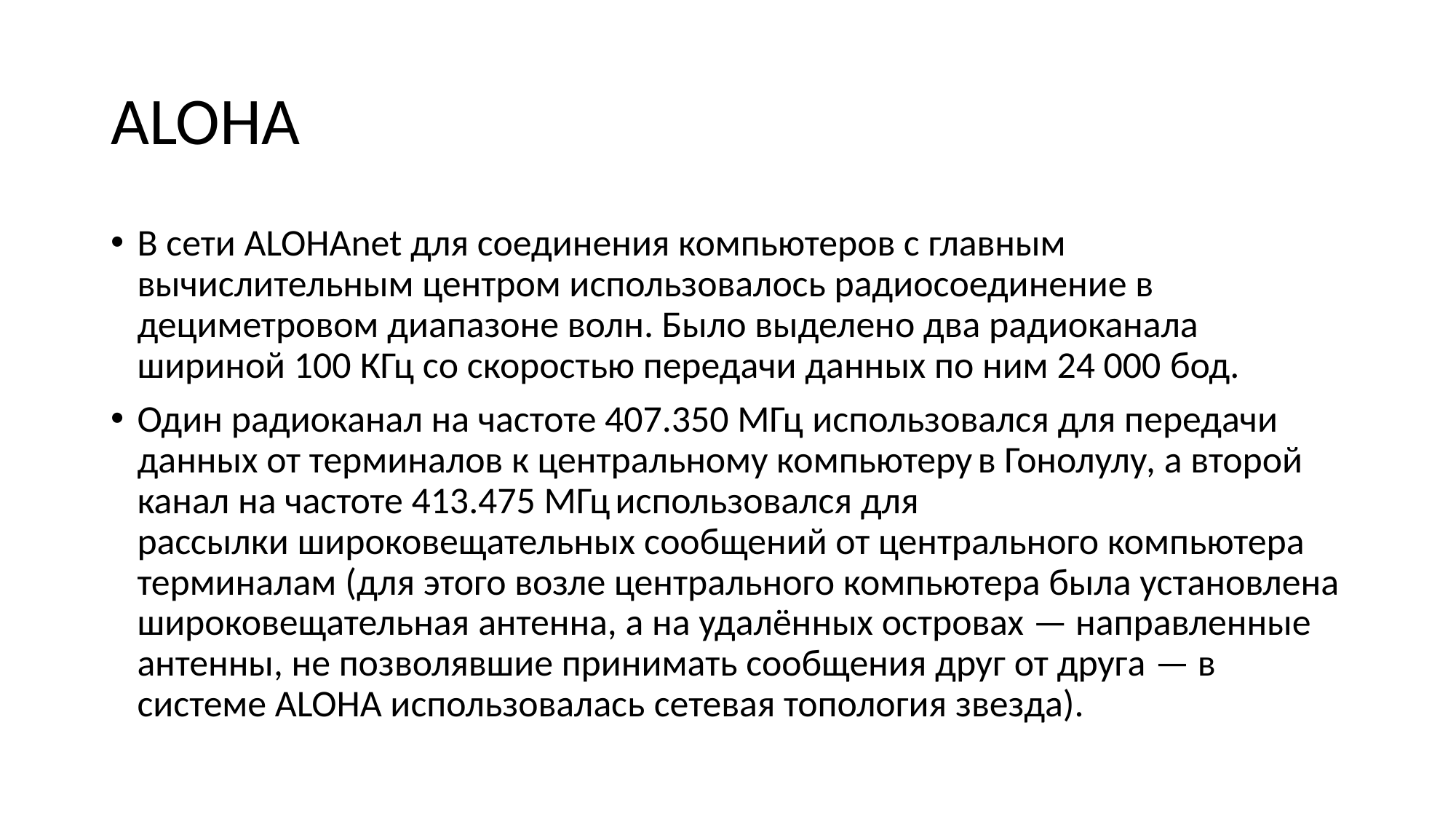

# ALOHA
В сети ALOHAnet для соединения компьютеров с главным вычислительным центром использовалось радиосоединение в дециметровом диапазоне волн. Было выделено два радиоканала шириной 100 КГц со скоростью передачи данных по ним 24 000 бод.
Один радиоканал на частоте 407.350 МГц использовался для передачи данных от терминалов к центральному компьютеру в Гонолулу, а второй канал на частоте 413.475 МГц использовался для рассылки широковещательных сообщений от центрального компьютера терминалам (для этого возле центрального компьютера была установлена широковещательная антенна, а на удалённых островах — направленные антенны, не позволявшие принимать сообщения друг от друга — в системе ALOHA использовалась сетевая топология звезда).